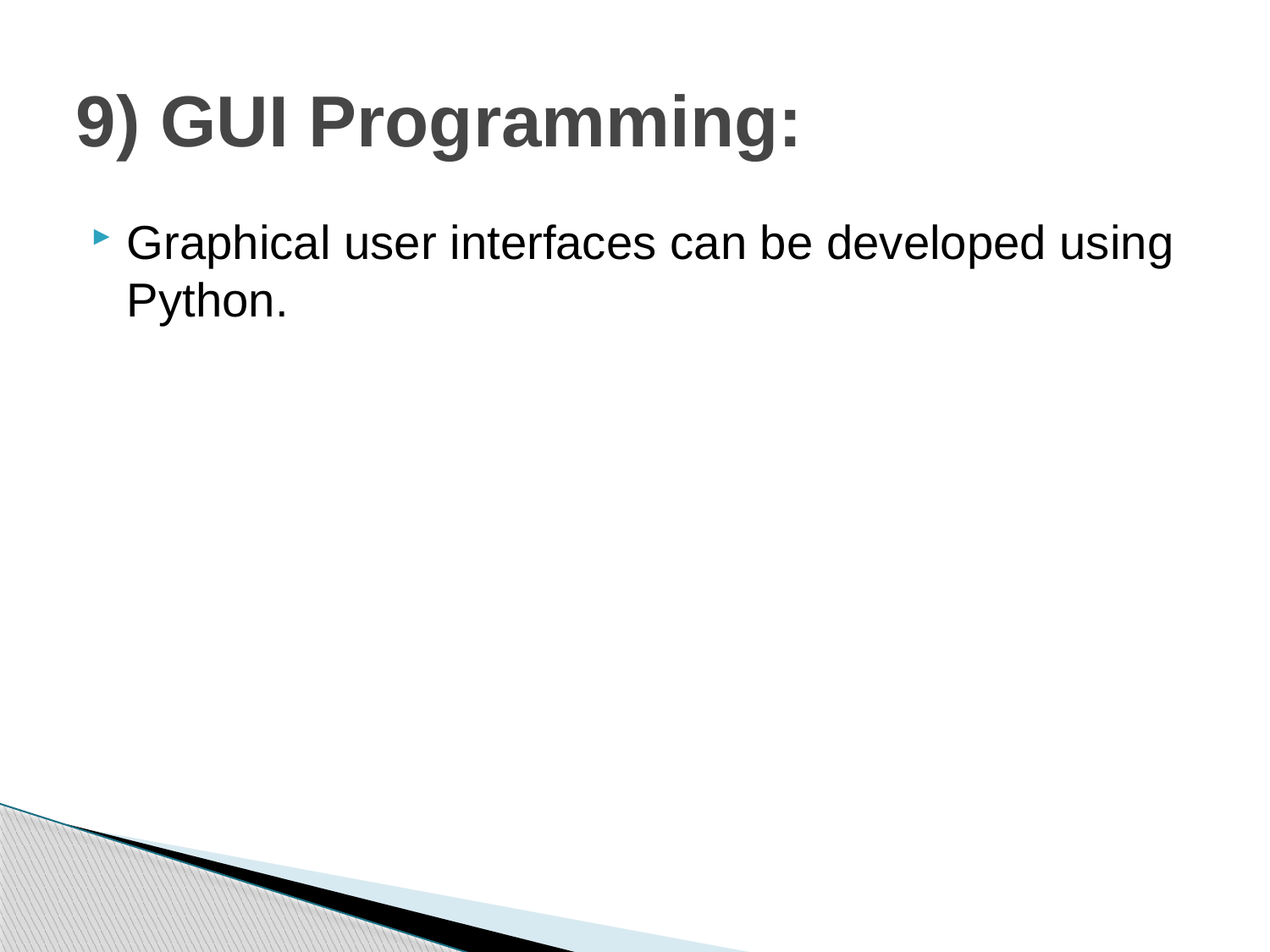

# 9) GUI Programming:
Graphical user interfaces can be developed using Python.